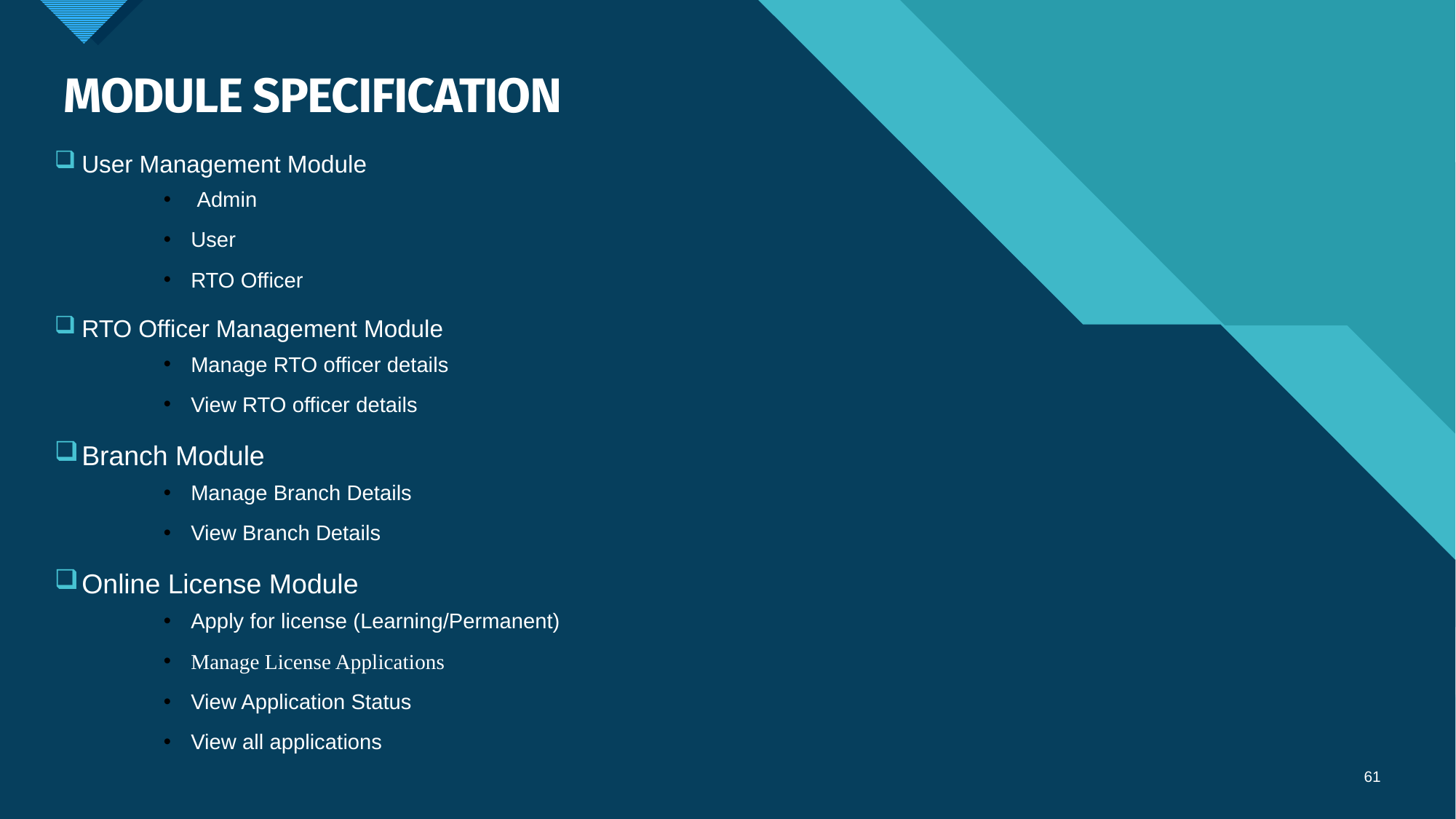

# MODULE SPECIFICATION
User Management Module
 Admin
User
RTO Officer
RTO Officer Management Module
Manage RTO officer details
View RTO officer details
Branch Module
Manage Branch Details
View Branch Details
Online License Module
Apply for license (Learning/Permanent)
Manage License Applications
View Application Status
View all applications

61